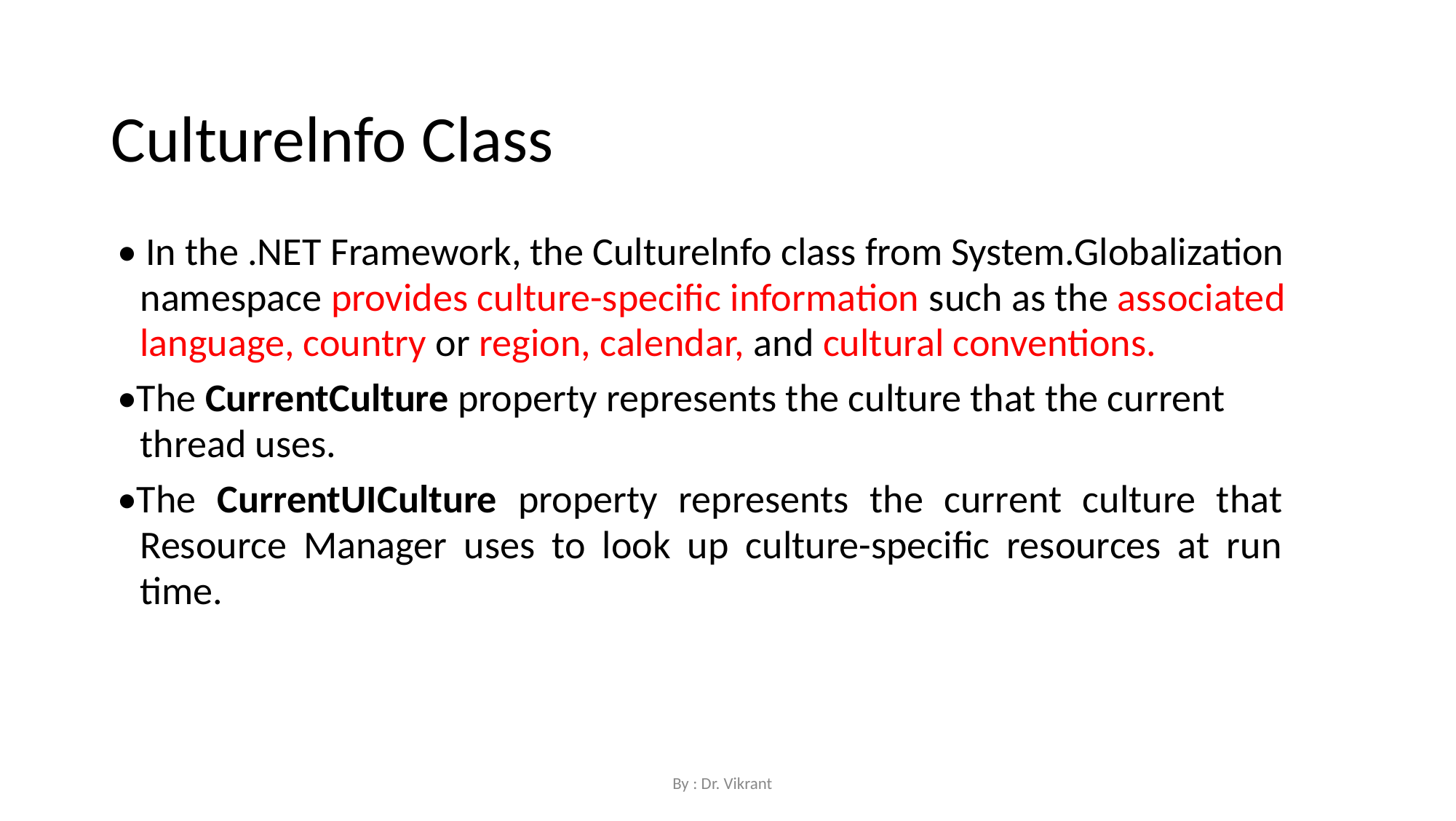

Culturelnfo Class
• In the .NET Framework, the Culturelnfo class from System.Globalization namespace provides culture-specific information such as the associated language, country or region, calendar, and cultural conventions.
•The CurrentCulture property represents the culture that the current thread uses.
•The CurrentUICulture property represents the current culture that Resource Manager uses to look up culture-specific resources at run time.
By : Dr. Vikrant